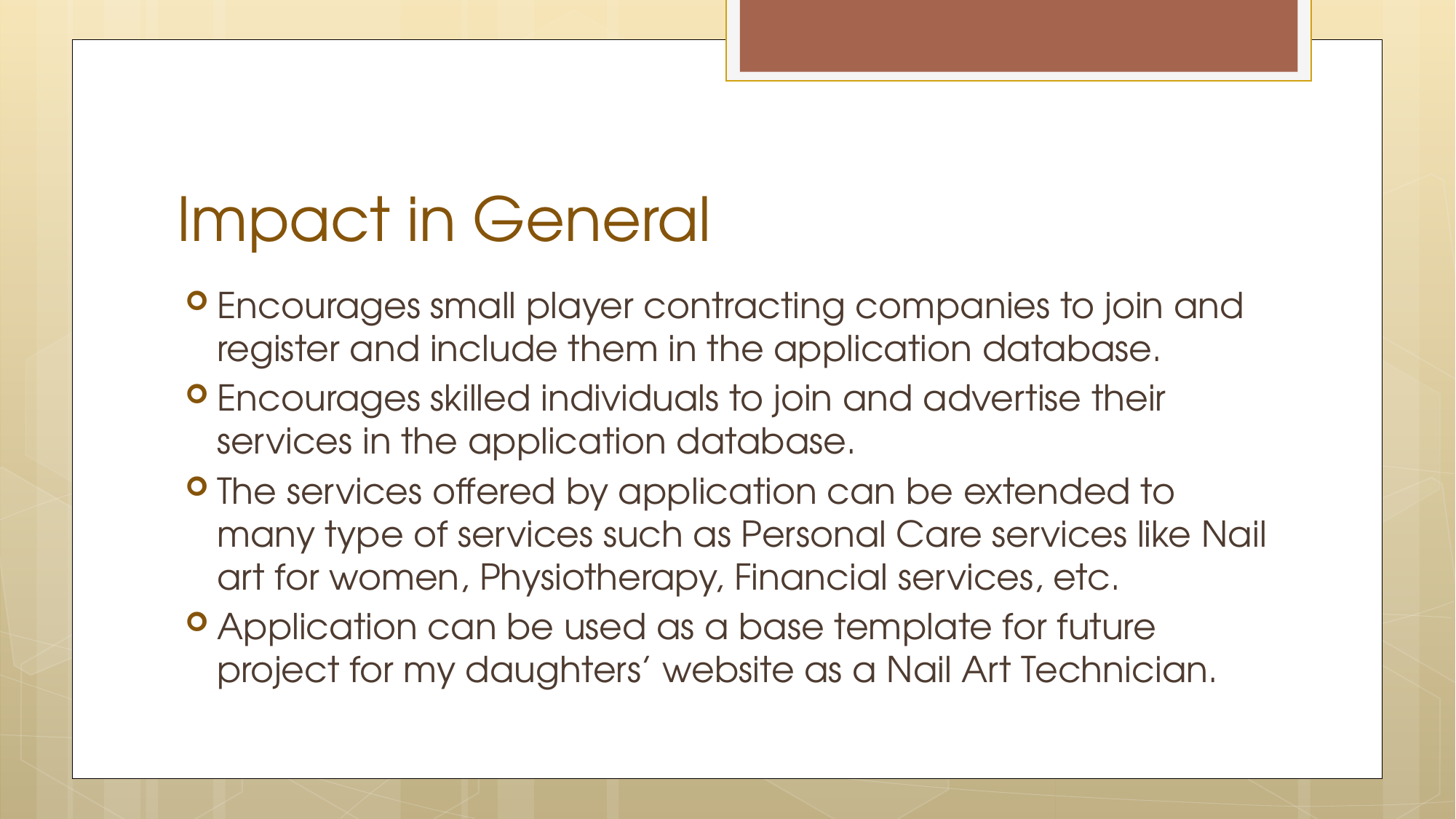

# Impact in General
Encourages small player contracting companies to join and register and include them in the application database.
Encourages skilled individuals to join and advertise their services in the application database.
The services offered by application can be extended to many type of services such as Personal Care services like Nail art for women, Physiotherapy, Financial services, etc.
Application can be used as a base template for future project for my daughters’ website as a Nail Art Technician.